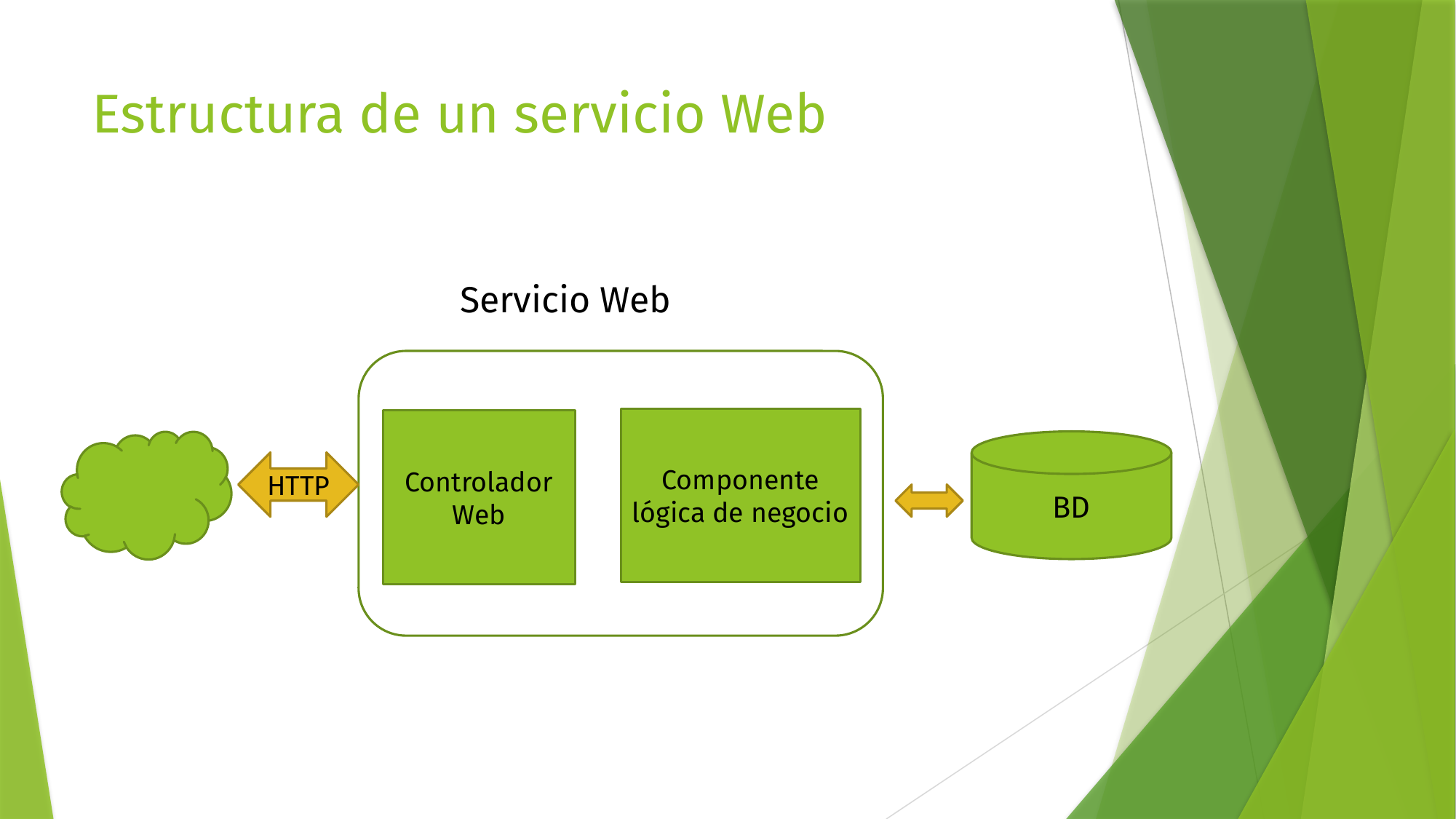

# Estructura de un servicio Web
Servicio Web

Componente lógica de negocio
Controlador Web

BD
HTTP